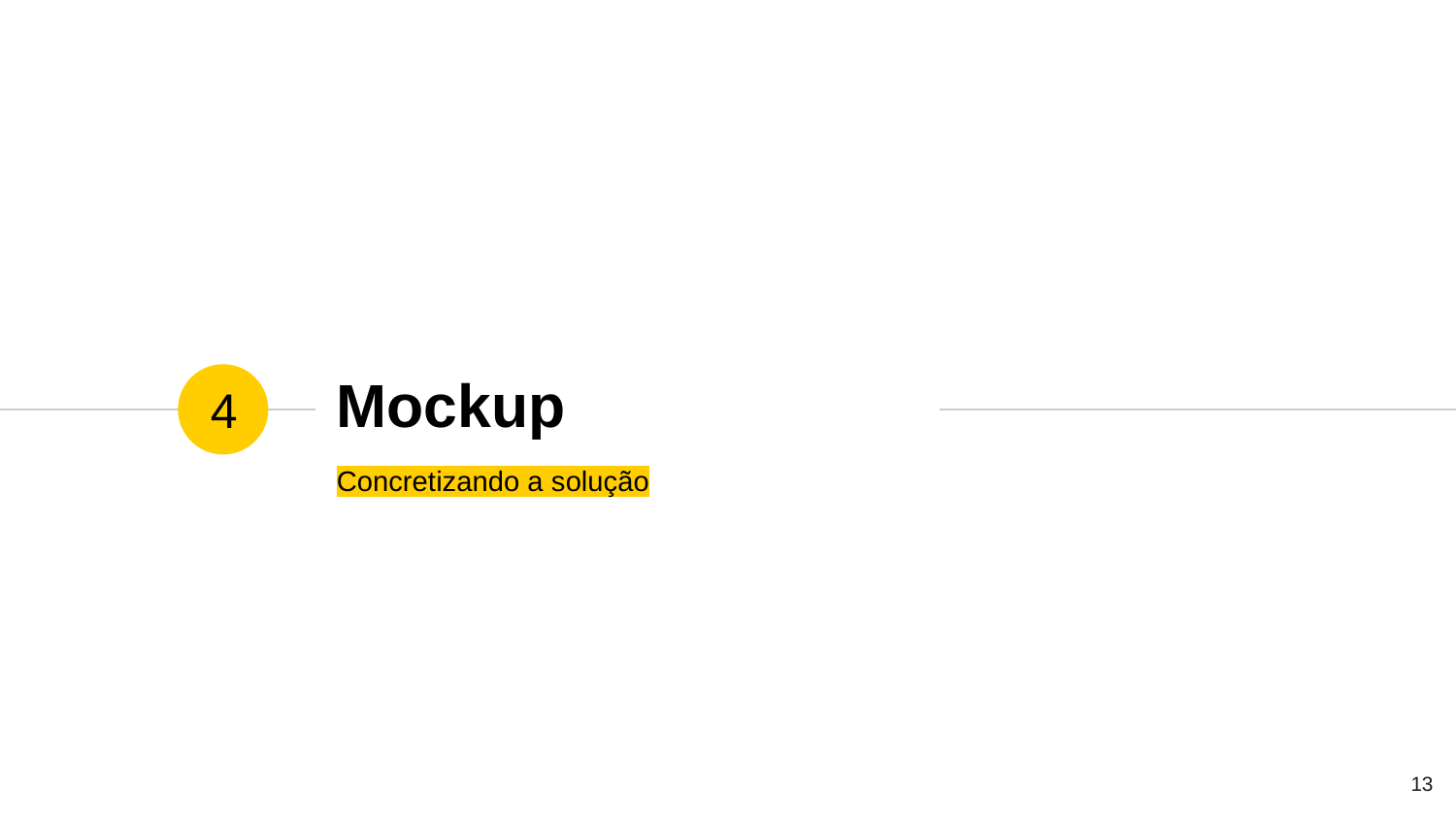

# Mockup
4
Concretizando a solução
13